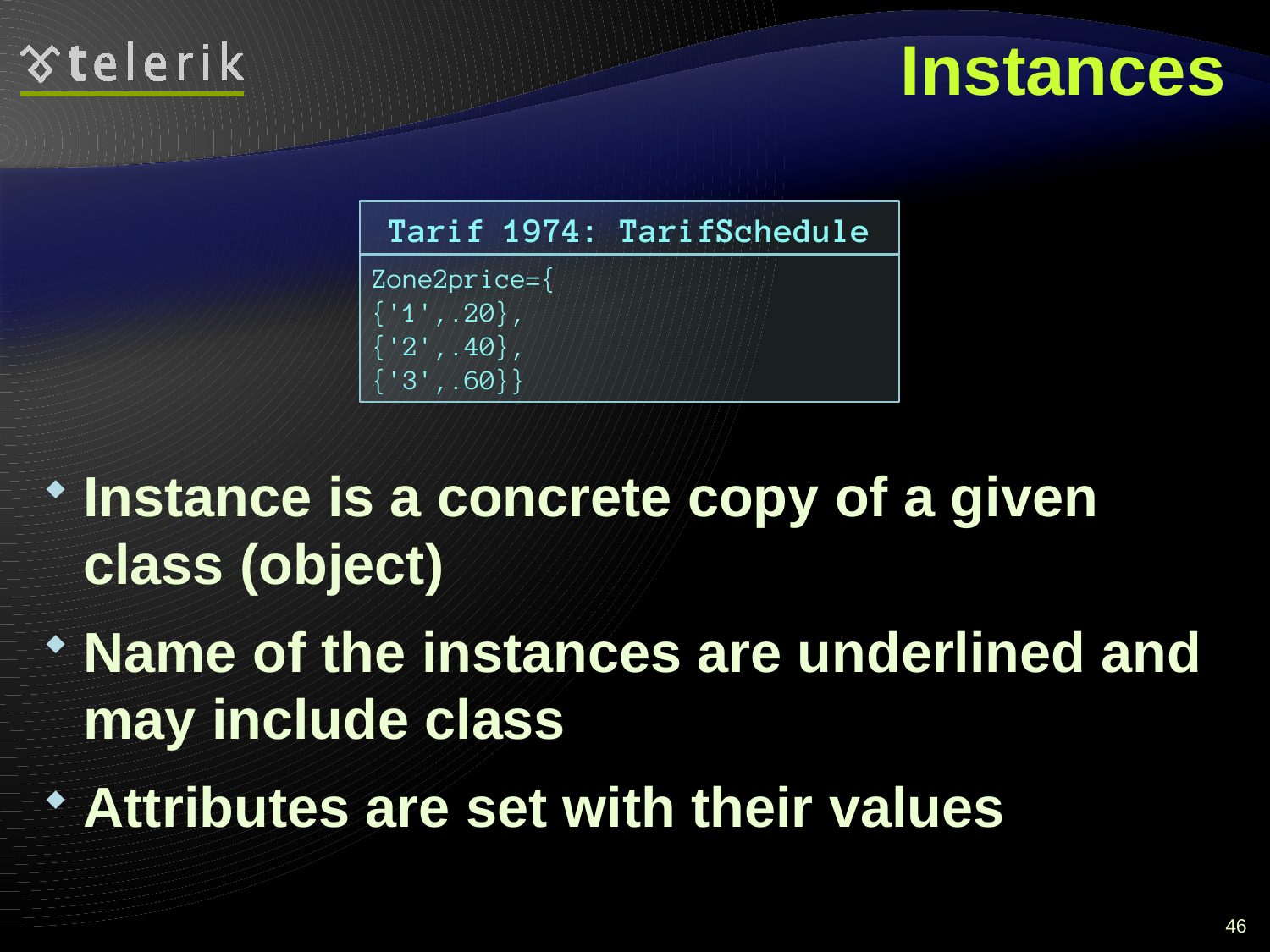

# Instances
Tarif 1974: TarifSchedule
Zone2price={
{'1',.20},
{'2',.40},
{'3',.60}}
Instance is a concrete copy of a given class (object)
Name of the instances are underlined and may include class
Attributes are set with their values
46